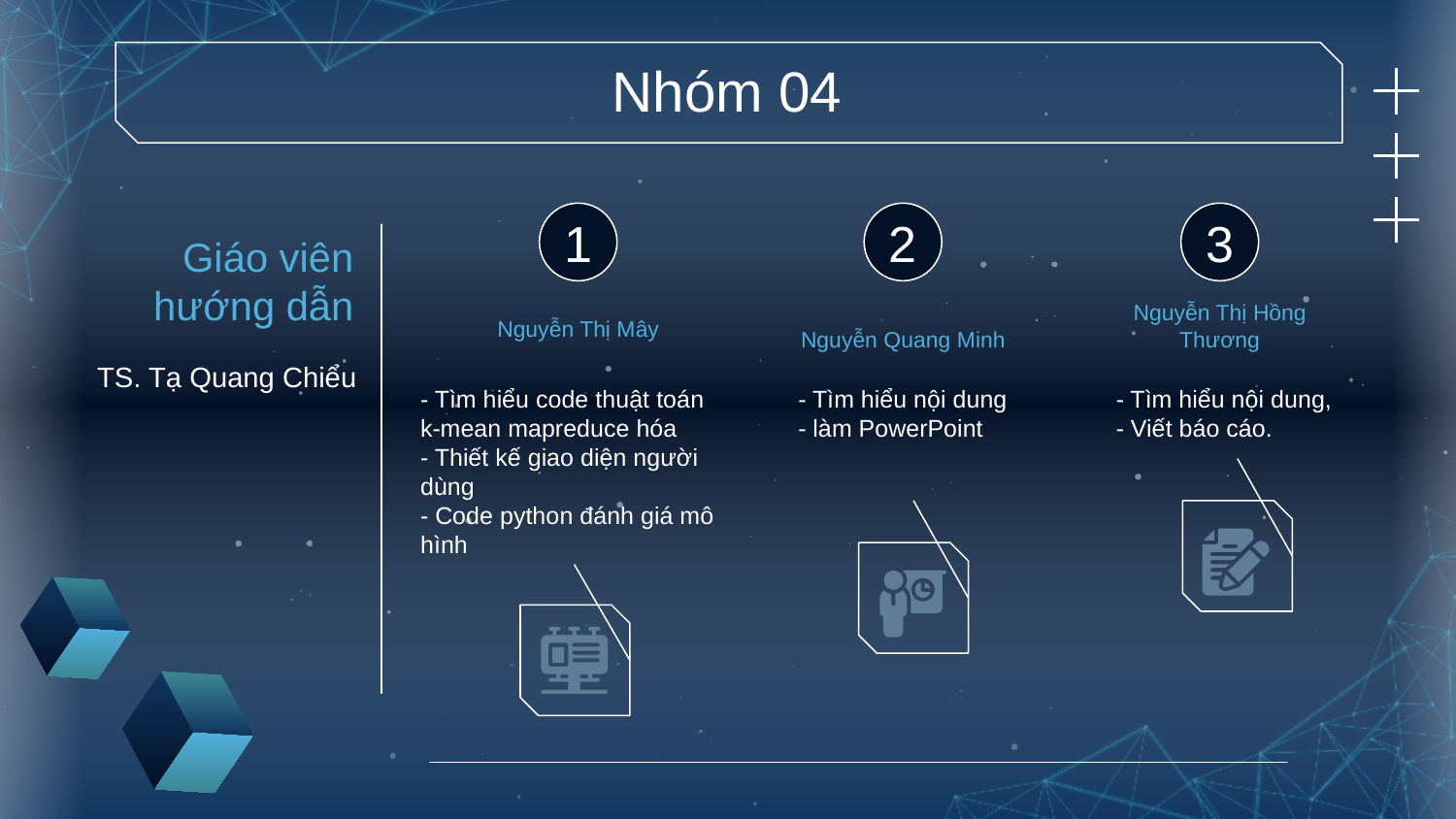

# Nhóm 04

1
2
3
Giáo viên hướng dẫn
Nguyễn Thị Mây
Nguyễn Quang Minh
Nguyễn Thị Hồng Thương
TS. Tạ Quang Chiểu
- Tìm hiểu code thuật toán k-mean mapreduce hóa
- Thiết kế giao diện người dùng
- Code python đánh giá mô hình
- Tìm hiểu nội dung
- làm PowerPoint
- Tìm hiểu nội dung,
- Viết báo cáo.